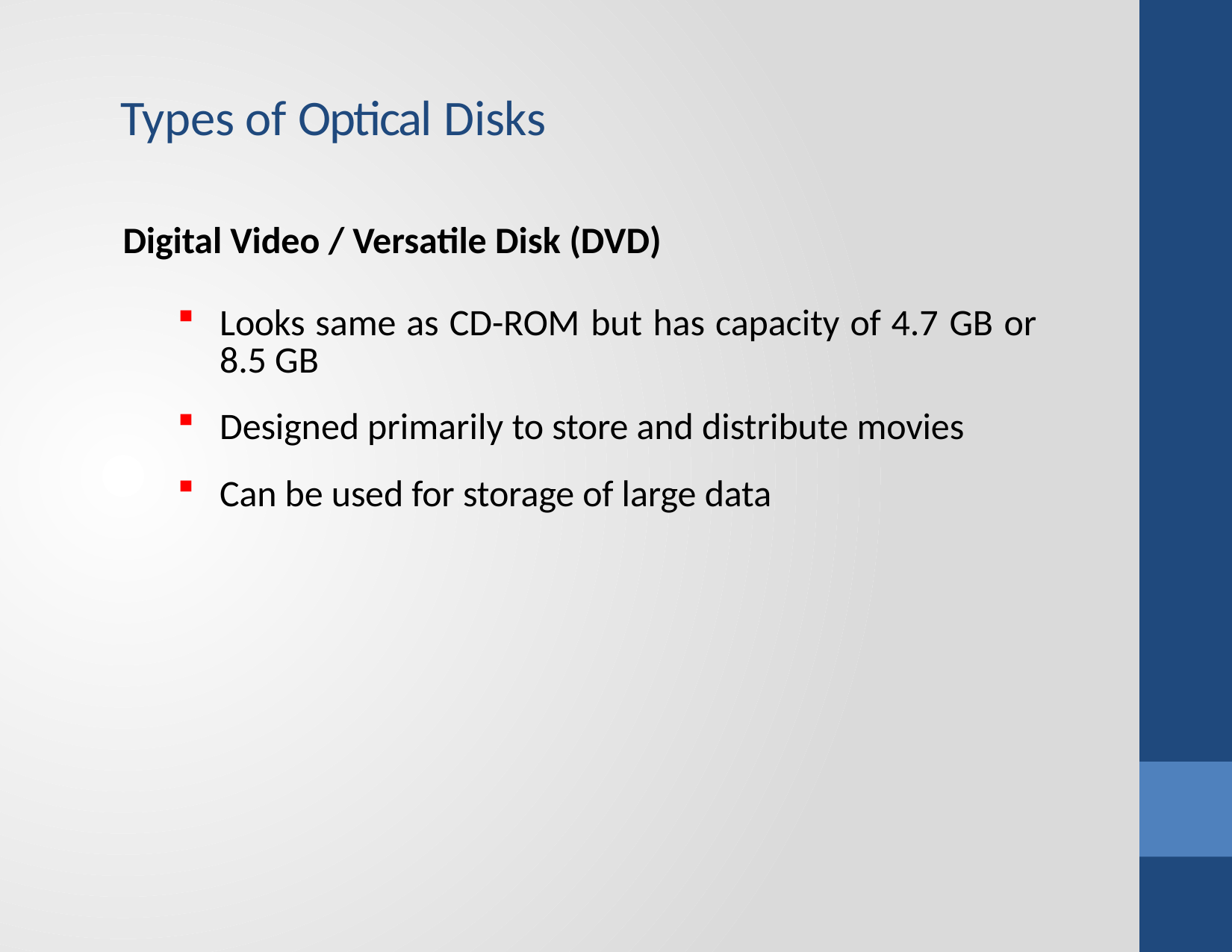

# Types of Optical Disks
Digital Video / Versatile Disk (DVD)

Looks same as CD-ROM but has capacity of 4.7 GB or
8.5 GB
Designed primarily to store and distribute movies
Can be used for storage of large data